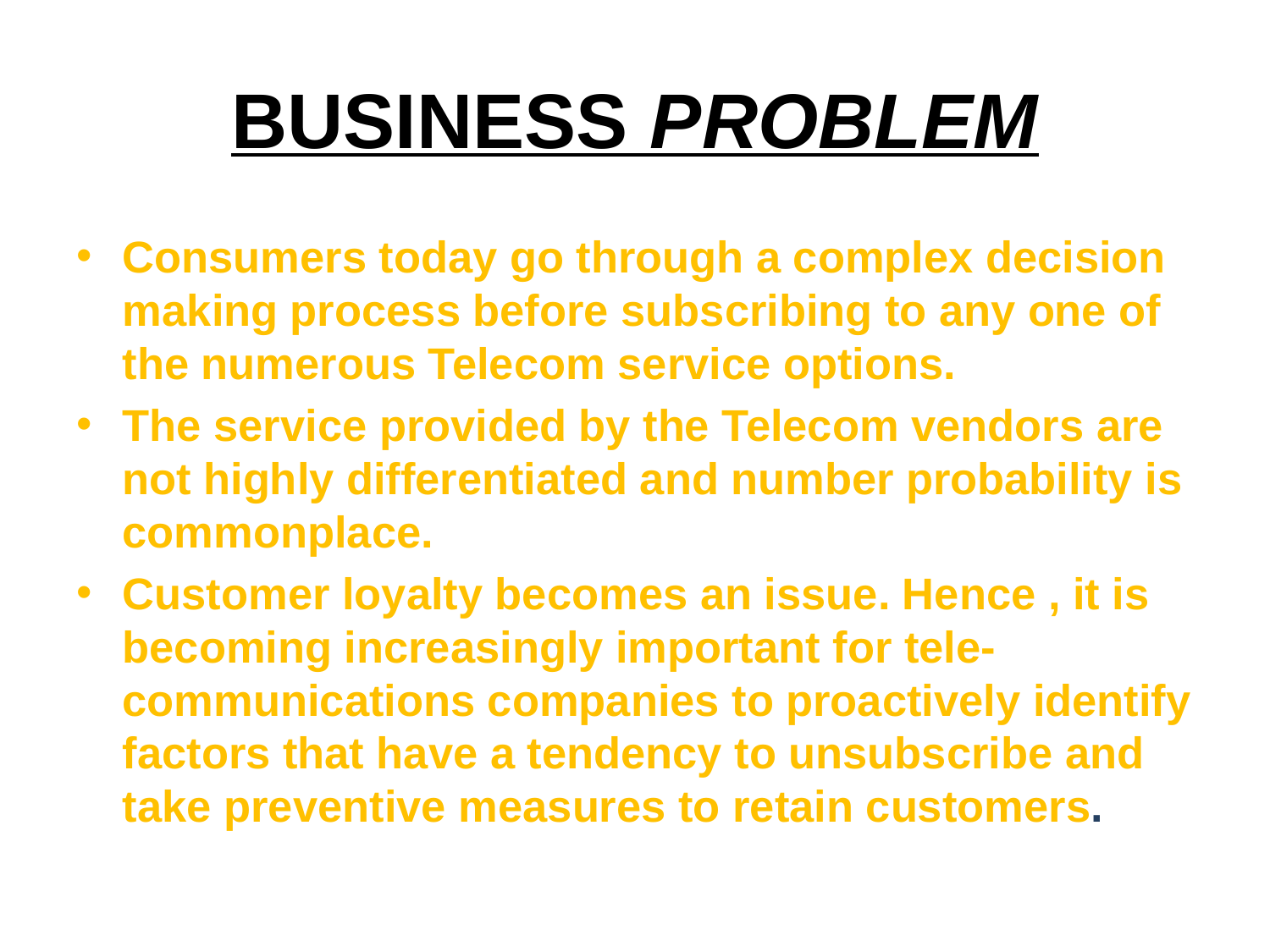

# BUSINESS PROBLEM
Consumers today go through a complex decision making process before subscribing to any one of the numerous Telecom service options.
The service provided by the Telecom vendors are not highly differentiated and number probability is commonplace.
Customer loyalty becomes an issue. Hence , it is becoming increasingly important for tele-communications companies to proactively identify factors that have a tendency to unsubscribe and take preventive measures to retain customers.